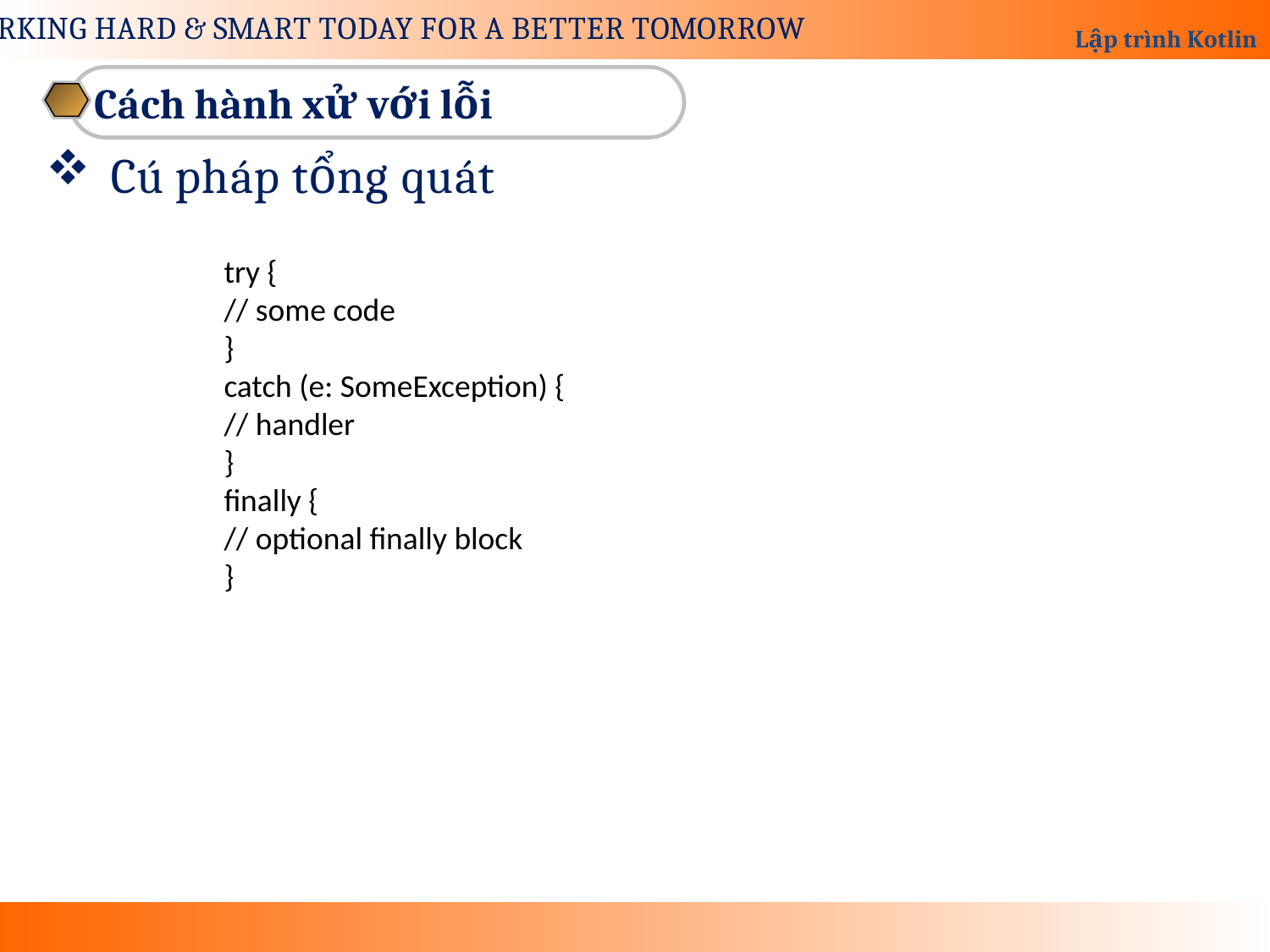

Cách hành xử với lỗi

Cú pháp tổng quát
try {
// some code
}
catch (e: SomeException) {
// handler
}
finally {
// optional finally block
}